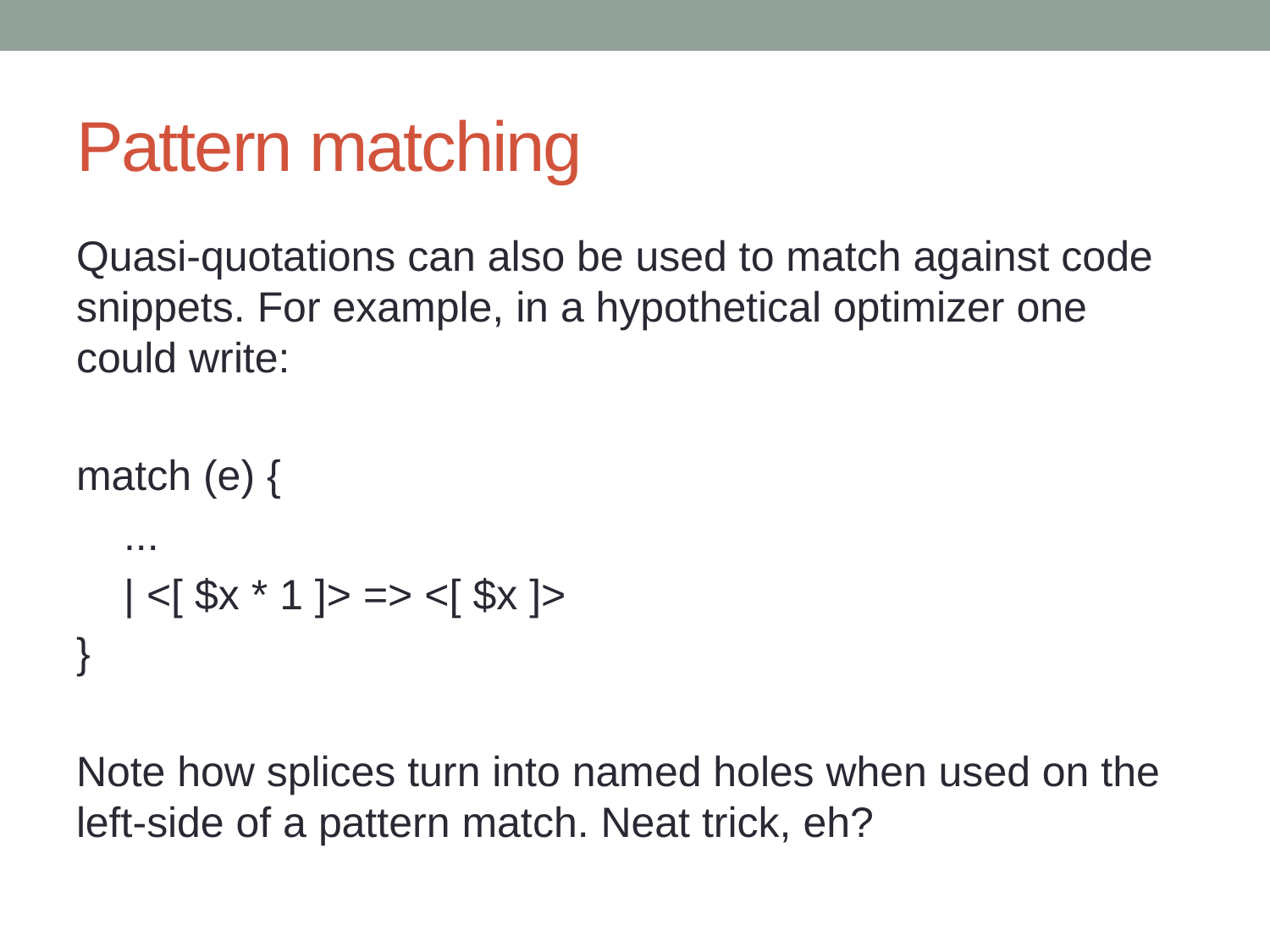

# Pattern matching
Quasi-quotations can also be used to match against code snippets. For example, in a hypothetical optimizer one could write:

match (e) {
    ...
    | <[ $x * 1 ]> => <[ $x ]>
}

Note how splices turn into named holes when used on the left-side of a pattern match. Neat trick, eh?